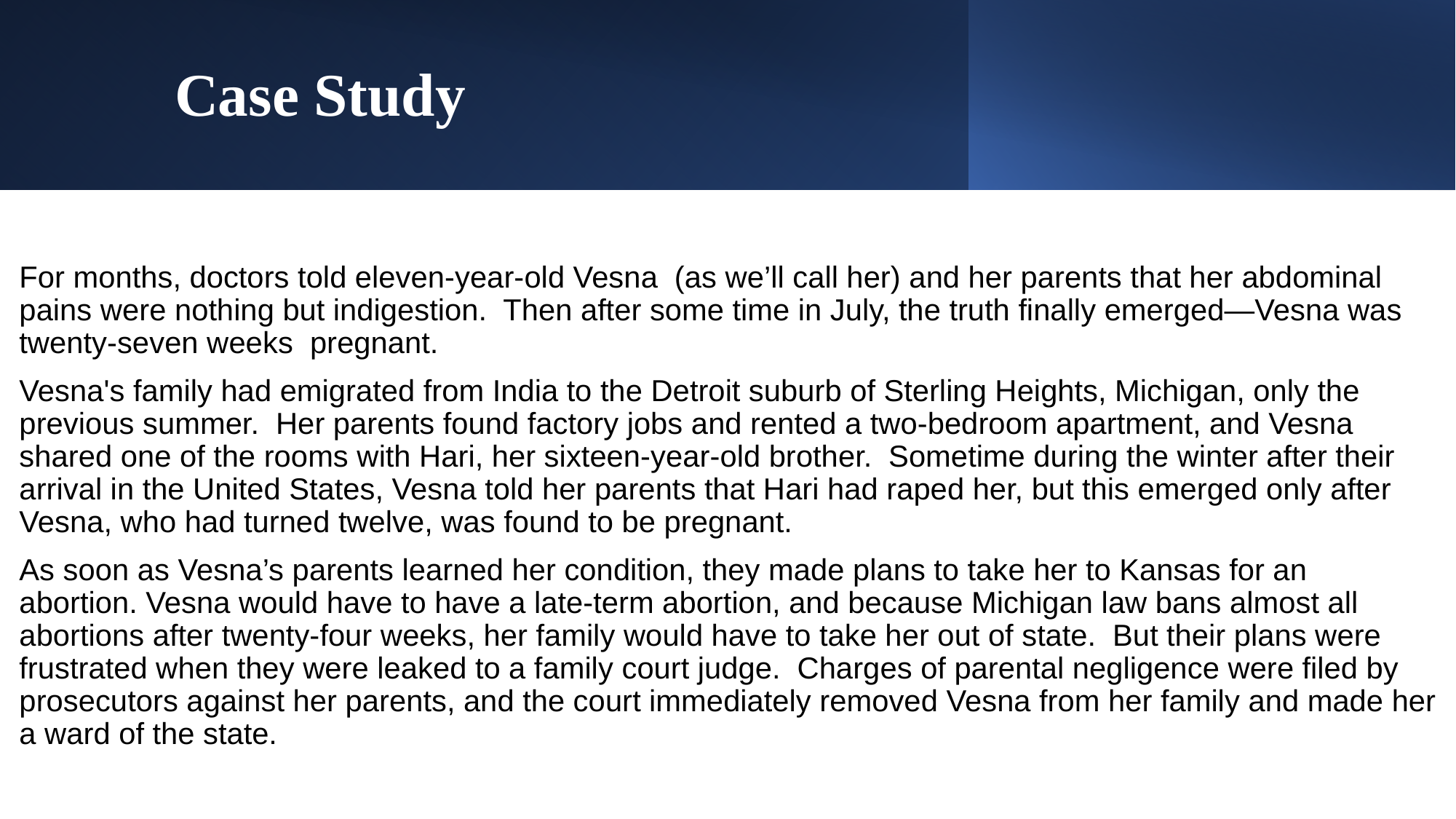

# Case Study
For months, doctors told eleven-year-old Vesna  (as we’ll call her) and her parents that her abdominal pains were nothing but indigestion.  Then after some time in July, the truth finally emerged—Vesna was twenty-seven weeks  pregnant.
Vesna's family had emigrated from India to the Detroit suburb of Sterling Heights, Michigan, only the previous summer.  Her parents found factory jobs and rented a two-bedroom apartment, and Vesna shared one of the rooms with Hari, her sixteen-year-old brother.  Sometime during the winter after their arrival in the United States, Vesna told her parents that Hari had raped her, but this emerged only after Vesna, who had turned twelve, was found to be pregnant.
As soon as Vesna’s parents learned her condition, they made plans to take her to Kansas for an abortion. Vesna would have to have a late-term abortion, and because Michigan law bans almost all abortions after twenty-four weeks, her family would have to take her out of state.  But their plans were frustrated when they were leaked to a family court judge.  Charges of parental negligence were filed by prosecutors against her parents, and the court immediately removed Vesna from her family and made her a ward of the state.